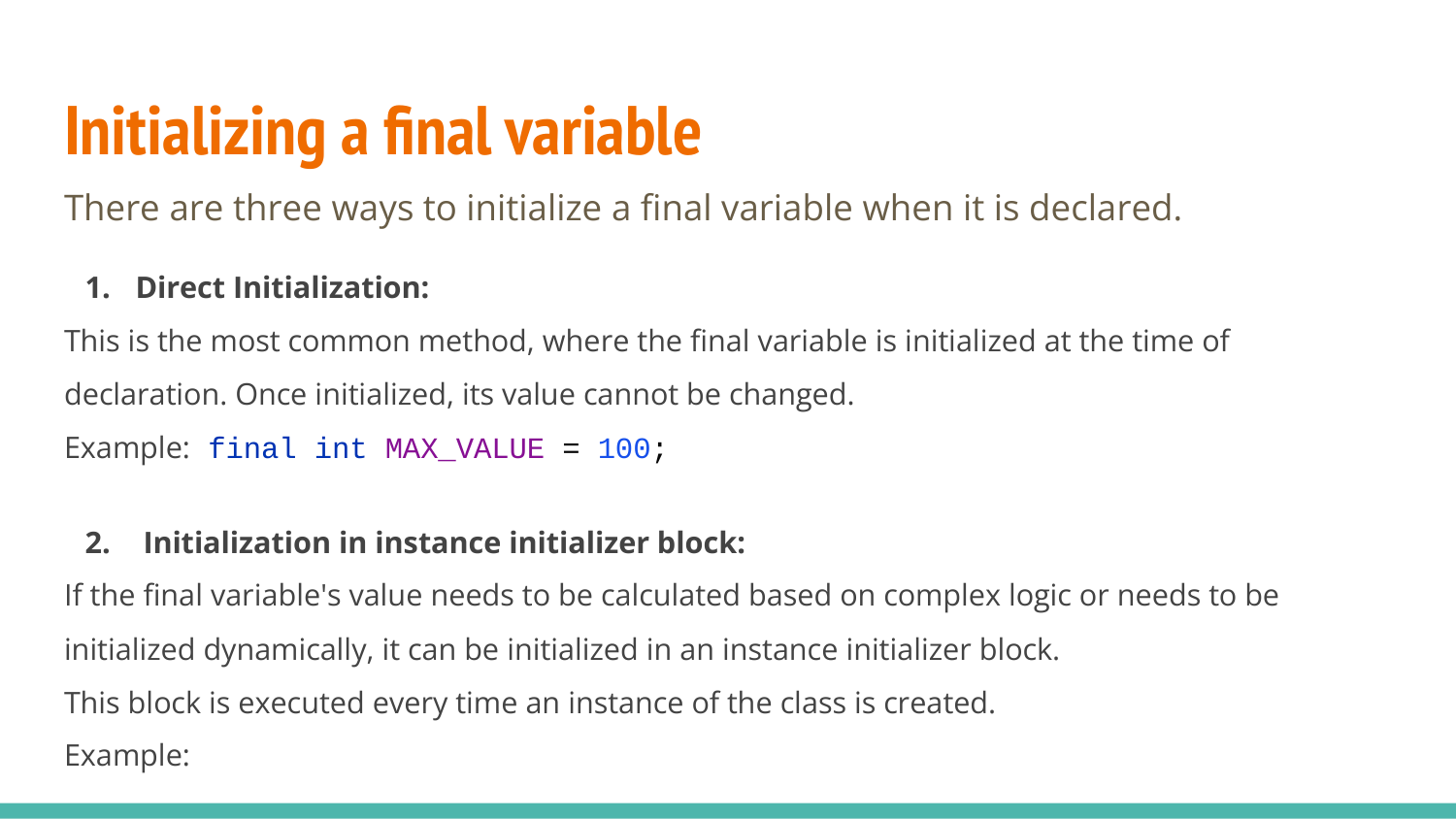

# Initializing a final variable
There are three ways to initialize a final variable when it is declared.
Direct Initialization:
This is the most common method, where the final variable is initialized at the time of declaration. Once initialized, its value cannot be changed.
Example: final int MAX_VALUE = 100;

 Initialization in instance initializer block:
If the final variable's value needs to be calculated based on complex logic or needs to be initialized dynamically, it can be initialized in an instance initializer block.
This block is executed every time an instance of the class is created.
Example: